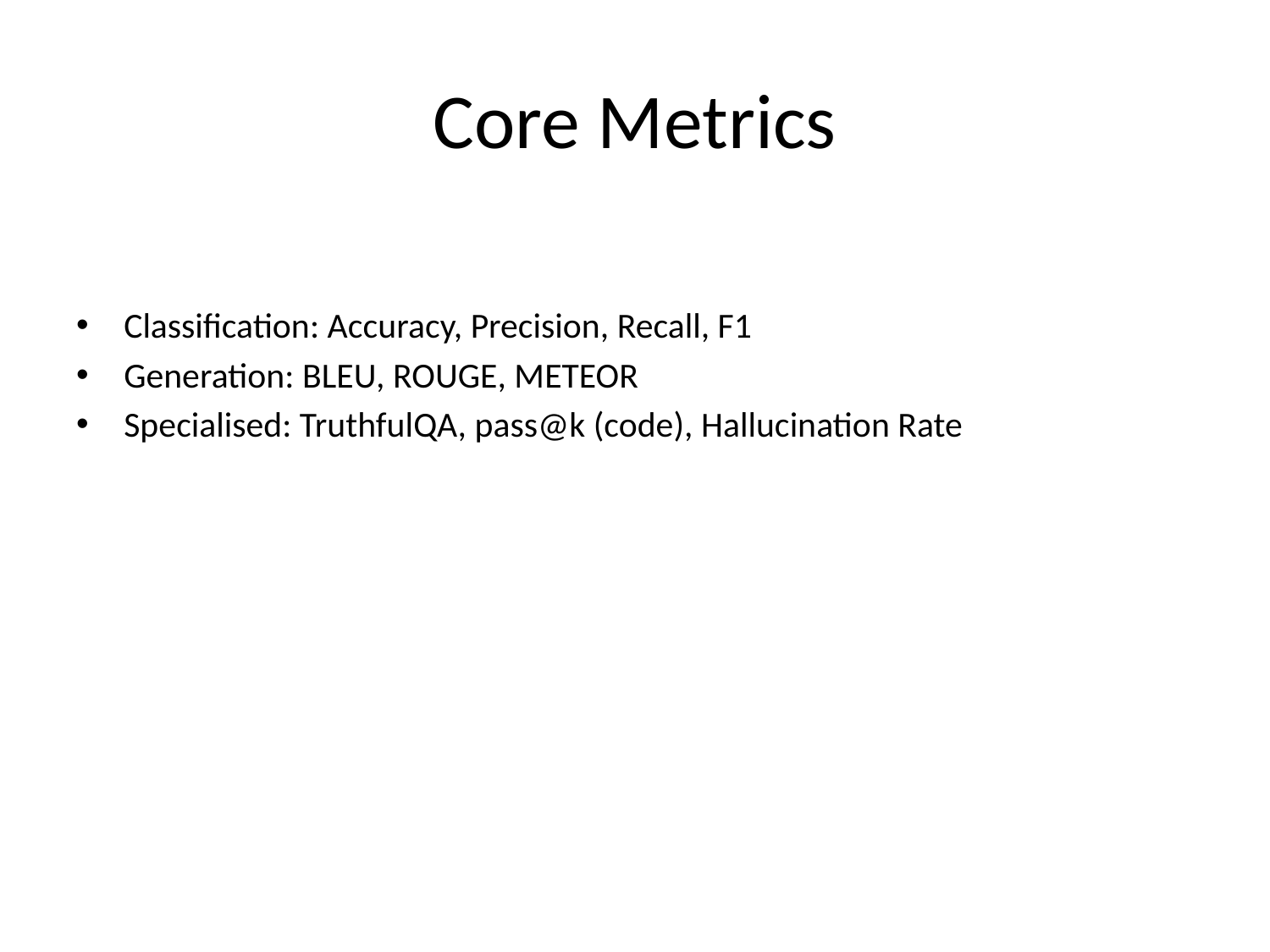

# Core Metrics

Classification: Accuracy, Precision, Recall, F1
Generation: BLEU, ROUGE, METEOR
Specialised: TruthfulQA, pass@k (code), Hallucination Rate